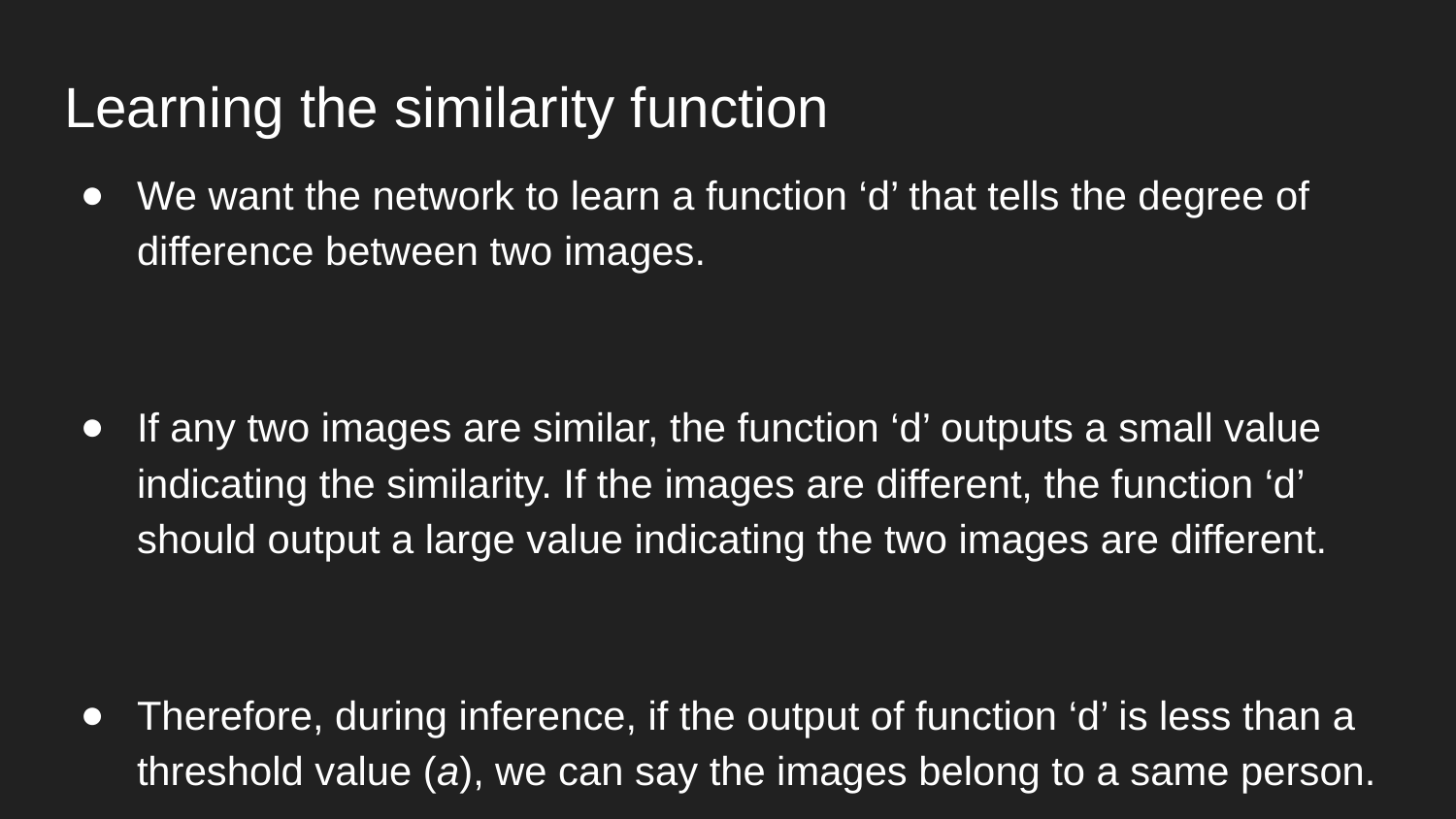

# Learning the similarity function
We want the network to learn a function ‘d’ that tells the degree of difference between two images.

If any two images are similar, the function ‘d’ outputs a small value indicating the similarity. If the images are different, the function ‘d’ should output a large value indicating the two images are different.

Therefore, during inference, if the output of function ‘d’ is less than a threshold value (a), we can say the images belong to a same person.